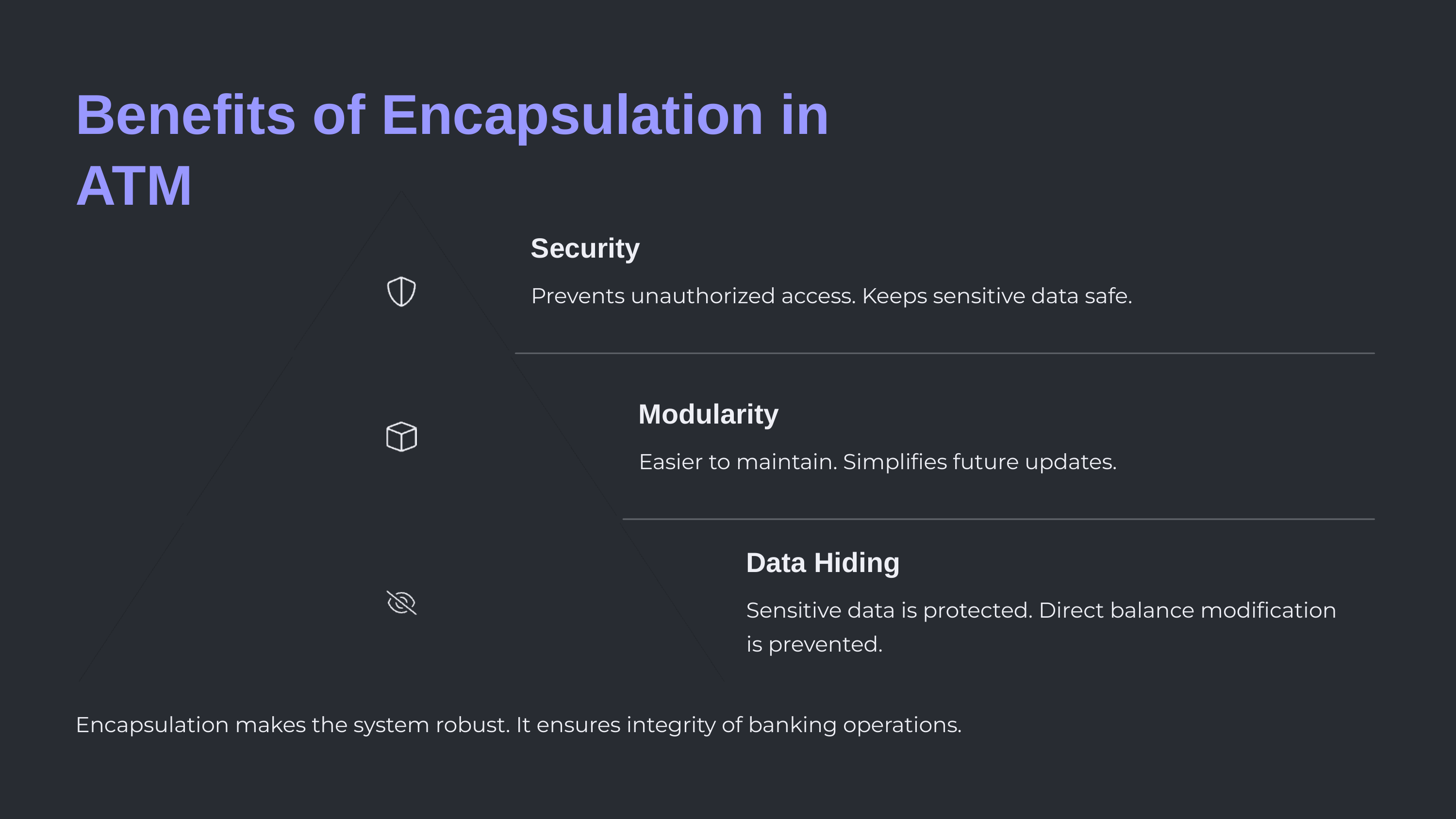

Benefits of Encapsulation in ATM

Security

Prevents unauthorized access. Keeps sensitive data safe.

Modularity

Easier to maintain. Simplifies future updates.

Data Hiding

Sensitive data is protected. Direct balance modification is prevented.

Encapsulation makes the system robust. It ensures integrity of banking operations.